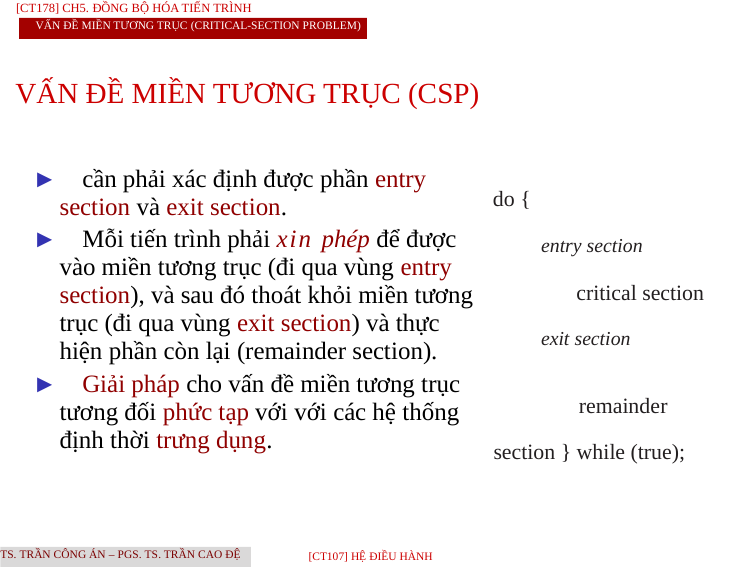

[CT178] Ch5. Đồng Bộ Hóa Tiến Trình
Vấn đề miền tương trục (Critical-section problem)
VẤN ĐỀ MIỀN TƯƠNG TRỤC (CSP)
►    cần phải xác định được phần entry section và exit section.
►    Mỗi tiến trình phải xin phép để được vào miền tương trục (đi qua vùng entry section), và sau đó thoát khỏi miền tương trục (đi qua vùng exit section) và thực hiện phần còn lại (remainder section).
►    Giải pháp cho vấn đề miền tương trục tương đối phức tạp với với các hệ thống định thời trưng dụng.
do {
entry section
critical section
exit section
remainder section } while (true);
TS. Trần Công Án – PGS. TS. Trần Cao Đệ
[CT107] HỆ điều hành